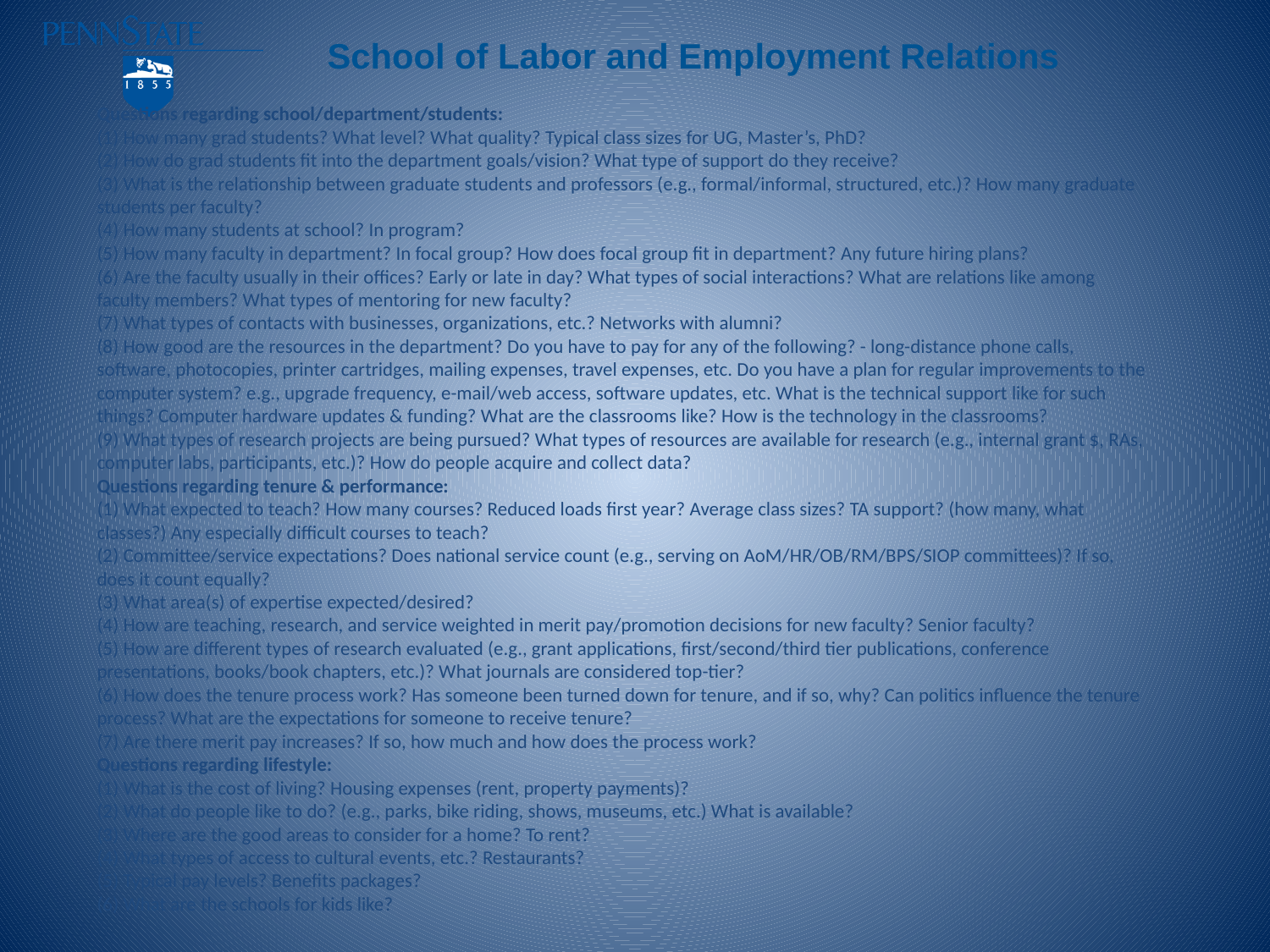

Questions regarding school/department/students:
(1) How many grad students? What level? What quality? Typical class sizes for UG, Master’s, PhD?
(2) How do grad students fit into the department goals/vision? What type of support do they receive?
(3) What is the relationship between graduate students and professors (e.g., formal/informal, structured, etc.)? How many graduate students per faculty?
(4) How many students at school? In program?
(5) How many faculty in department? In focal group? How does focal group fit in department? Any future hiring plans?
(6) Are the faculty usually in their offices? Early or late in day? What types of social interactions? What are relations like among faculty members? What types of mentoring for new faculty?
(7) What types of contacts with businesses, organizations, etc.? Networks with alumni?
(8) How good are the resources in the department? Do you have to pay for any of the following? - long-distance phone calls, software, photocopies, printer cartridges, mailing expenses, travel expenses, etc. Do you have a plan for regular improvements to the computer system? e.g., upgrade frequency, e-mail/web access, software updates, etc. What is the technical support like for such things? Computer hardware updates & funding? What are the classrooms like? How is the technology in the classrooms?
(9) What types of research projects are being pursued? What types of resources are available for research (e.g., internal grant $, RAs, computer labs, participants, etc.)? How do people acquire and collect data?
Questions regarding tenure & performance:
(1) What expected to teach? How many courses? Reduced loads first year? Average class sizes? TA support? (how many, what classes?) Any especially difficult courses to teach?
(2) Committee/service expectations? Does national service count (e.g., serving on AoM/HR/OB/RM/BPS/SIOP committees)? If so, does it count equally?
(3) What area(s) of expertise expected/desired?
(4) How are teaching, research, and service weighted in merit pay/promotion decisions for new faculty? Senior faculty?
(5) How are different types of research evaluated (e.g., grant applications, first/second/third tier publications, conference presentations, books/book chapters, etc.)? What journals are considered top-tier?
(6) How does the tenure process work? Has someone been turned down for tenure, and if so, why? Can politics influence the tenure process? What are the expectations for someone to receive tenure?
(7) Are there merit pay increases? If so, how much and how does the process work?
Questions regarding lifestyle:
(1) What is the cost of living? Housing expenses (rent, property payments)?
(2) What do people like to do? (e.g., parks, bike riding, shows, museums, etc.) What is available?
(3) Where are the good areas to consider for a home? To rent?
(4) What types of access to cultural events, etc.? Restaurants?
(5) Typical pay levels? Benefits packages?
(6) What are the schools for kids like?